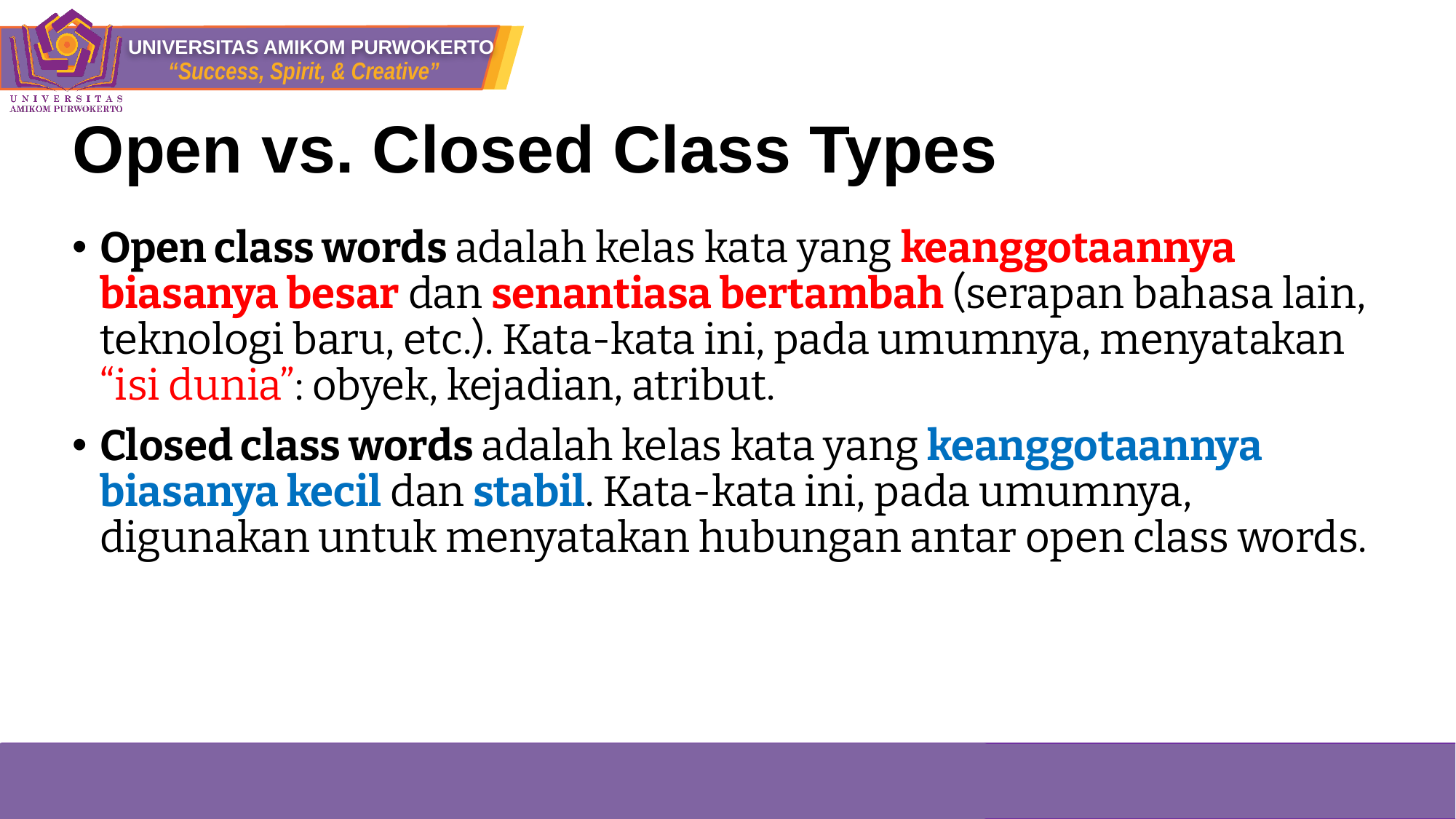

# Open vs. Closed Class Types
Open class words adalah kelas kata yang keanggotaannya biasanya besar dan senantiasa bertambah (serapan bahasa lain, teknologi baru, etc.). Kata-kata ini, pada umumnya, menyatakan “isi dunia”: obyek, kejadian, atribut.
Closed class words adalah kelas kata yang keanggotaannya biasanya kecil dan stabil. Kata-kata ini, pada umumnya, digunakan untuk menyatakan hubungan antar open class words.